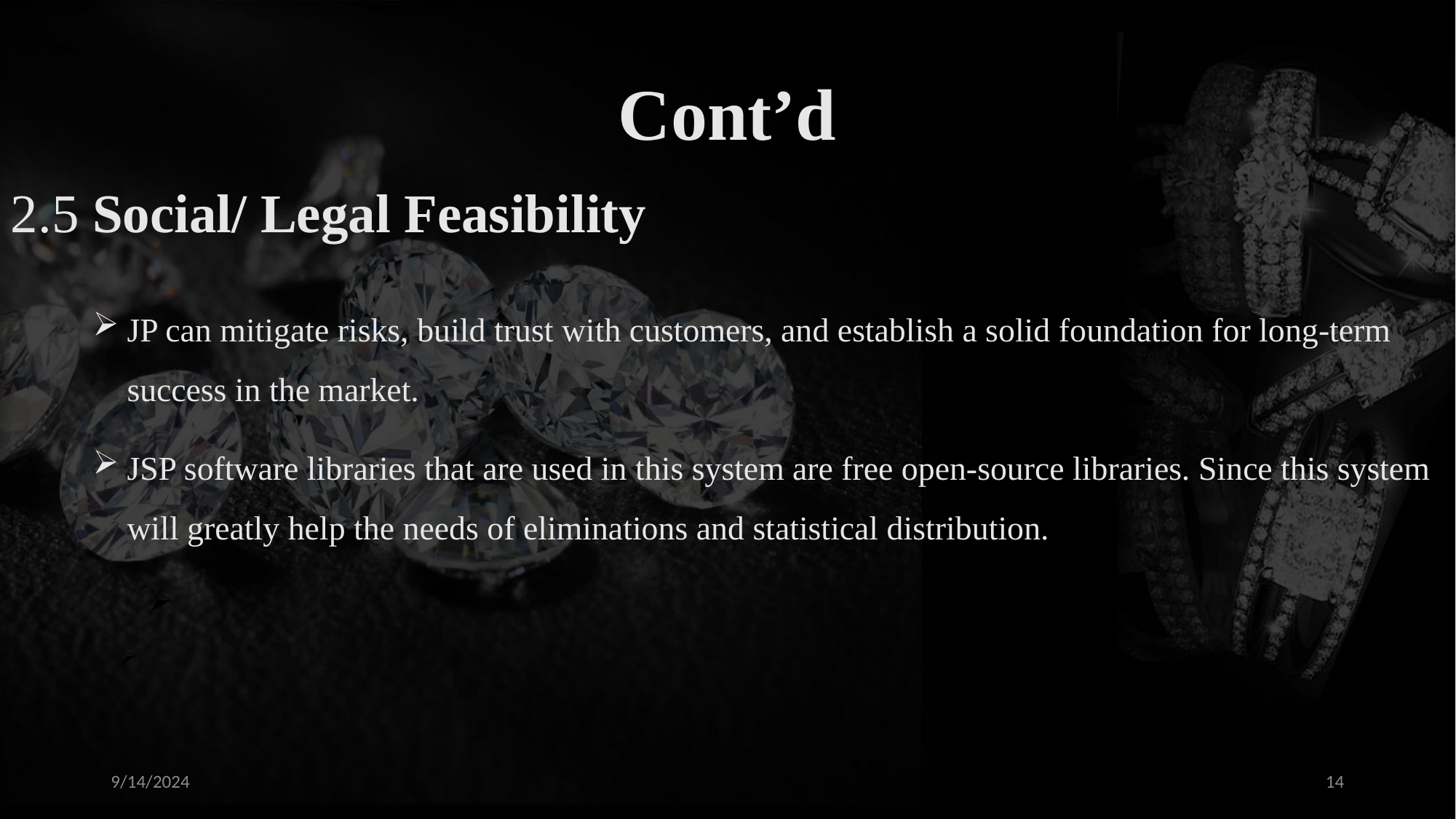

Cont’d
2.5 Social/ Legal Feasibility

JP can mitigate risks, build trust with customers, and establish a solid foundation for long-term success in the market.
JSP software libraries that are used in this system are free open-source libraries. Since this system will greatly help the needs of eliminations and statistical distribution.

9/14/2024
14